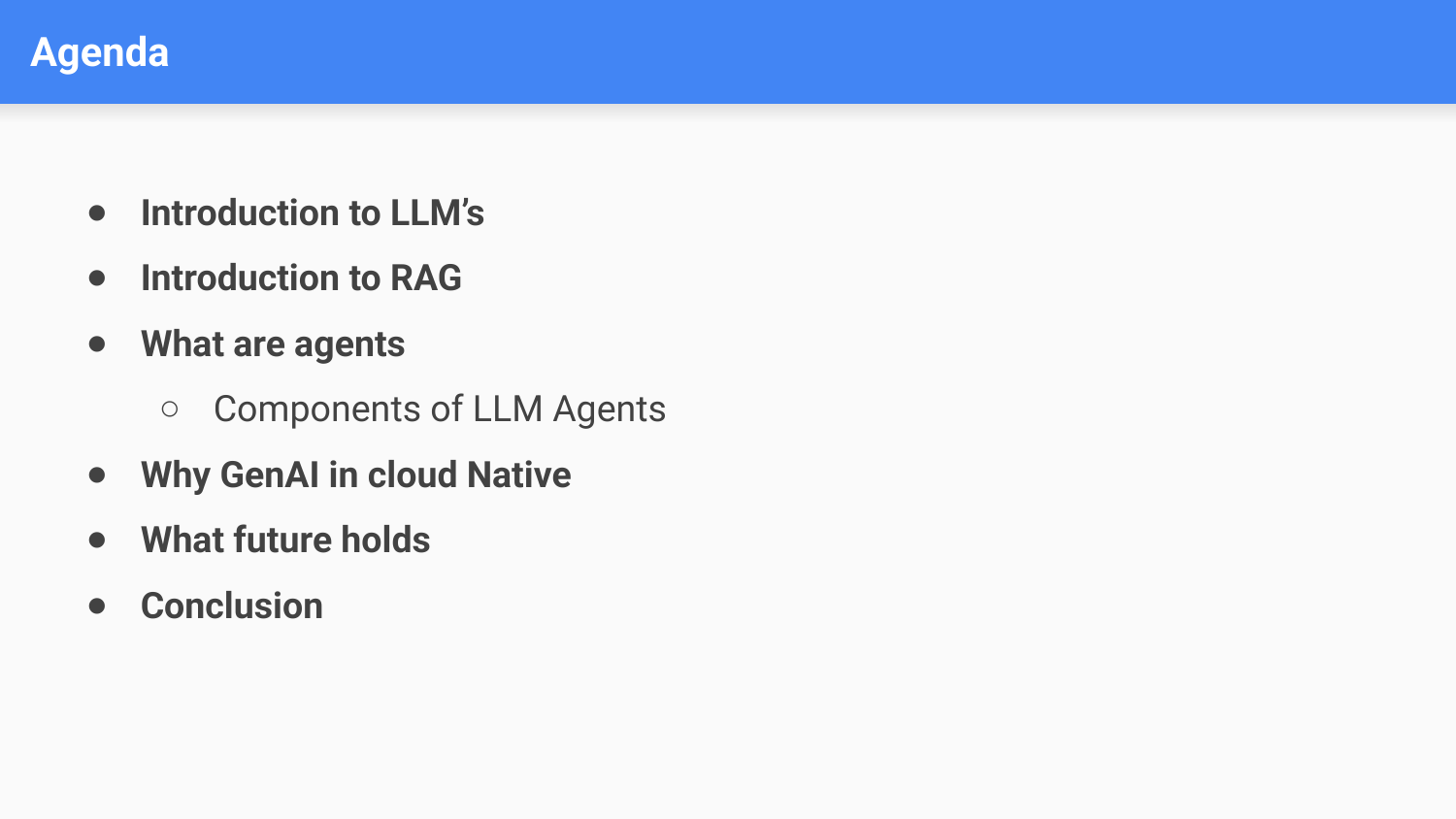

# Agenda
Introduction to LLM’s
Introduction to RAG
What are agents
Components of LLM Agents
Why GenAI in cloud Native
What future holds
Conclusion